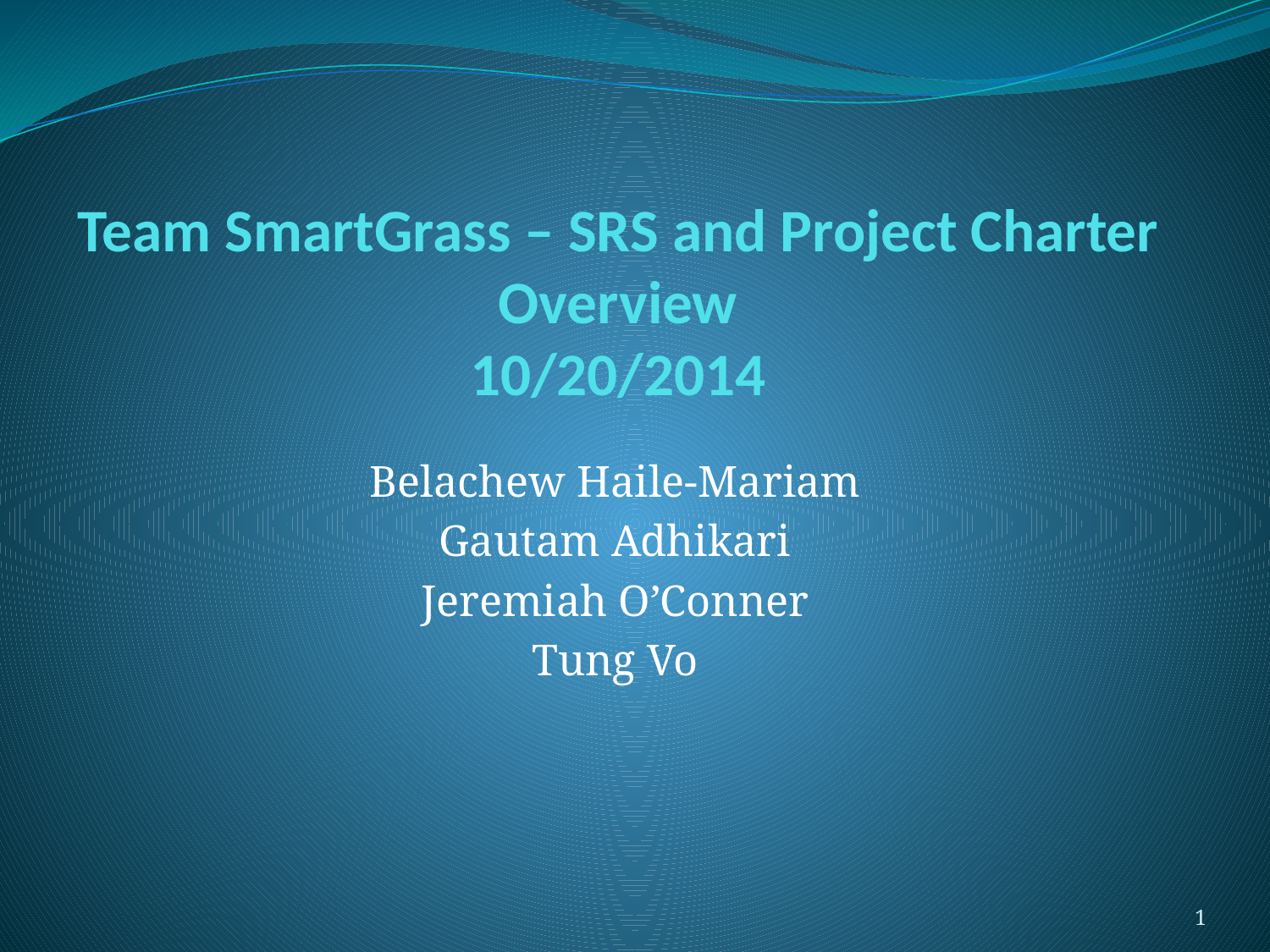

# Team SmartGrass – SRS and Project Charter Overview 10/20/2014
Belachew Haile-Mariam
Gautam Adhikari
Jeremiah O’Conner
Tung Vo
1